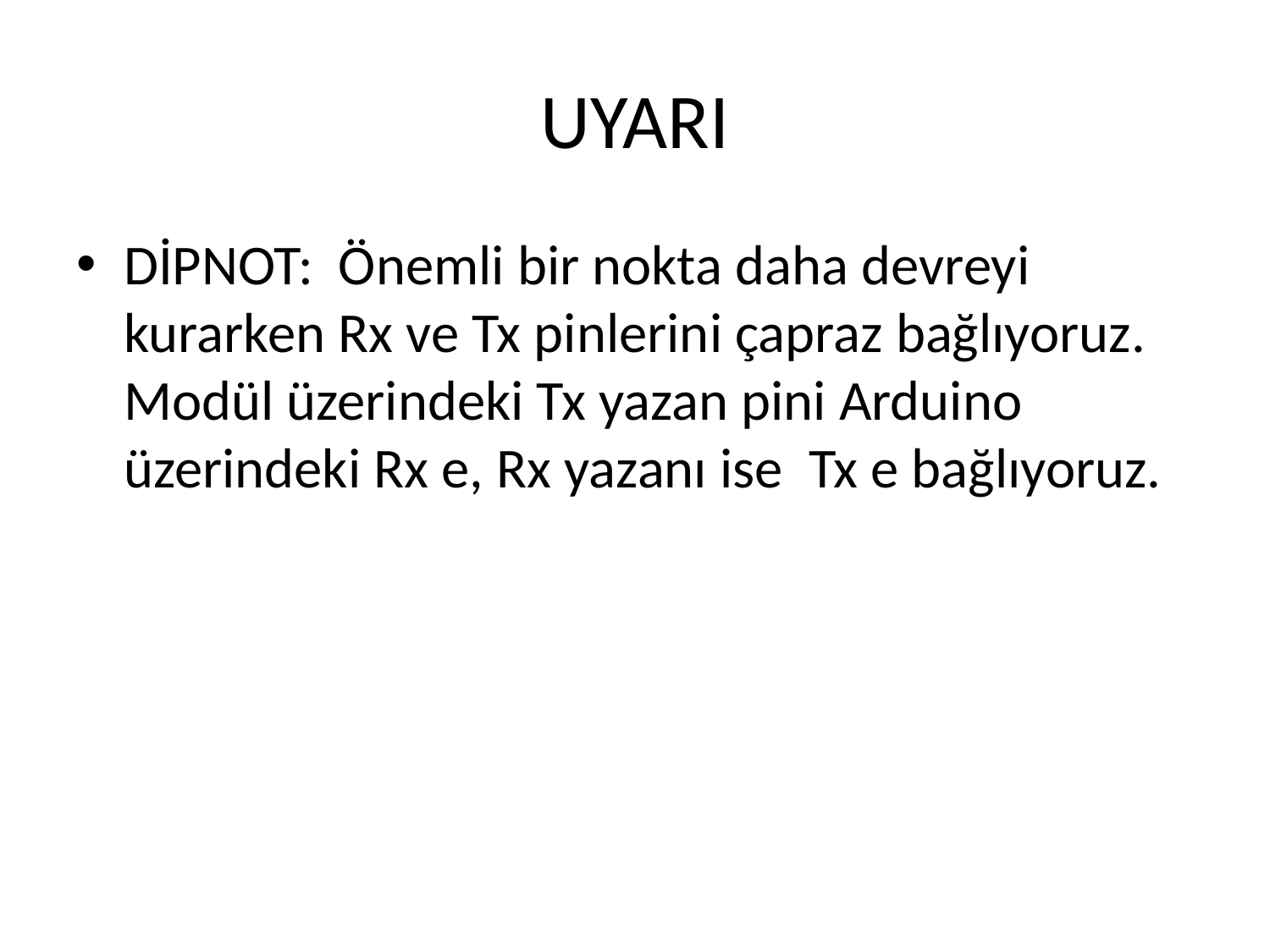

# UYARI
DİPNOT:  Önemli bir nokta daha devreyi kurarken Rx ve Tx pinlerini çapraz bağlıyoruz. Modül üzerindeki Tx yazan pini Arduino üzerindeki Rx e, Rx yazanı ise  Tx e bağlıyoruz.